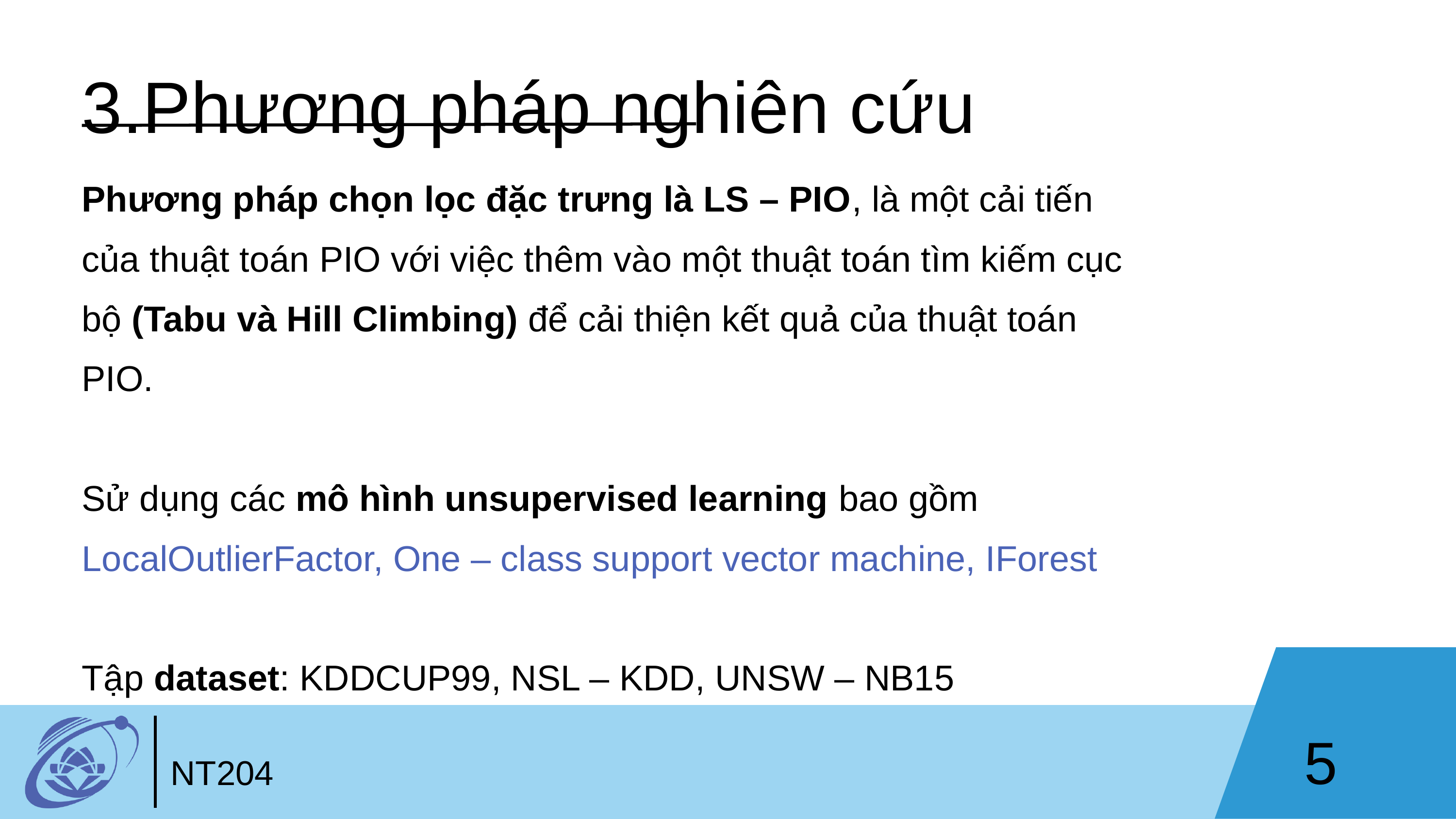

3.Phương pháp nghiên cứu
Phương pháp chọn lọc đặc trưng là LS – PIO, là một cải tiến của thuật toán PIO với việc thêm vào một thuật toán tìm kiếm cục bộ (Tabu và Hill Climbing) để cải thiện kết quả của thuật toán PIO.

Sử dụng các mô hình unsupervised learning bao gồm LocalOutlierFactor, One – class support vector machine, IForest

Tập dataset: KDDCUP99, NSL – KDD, UNSW – NB15

5

NT204